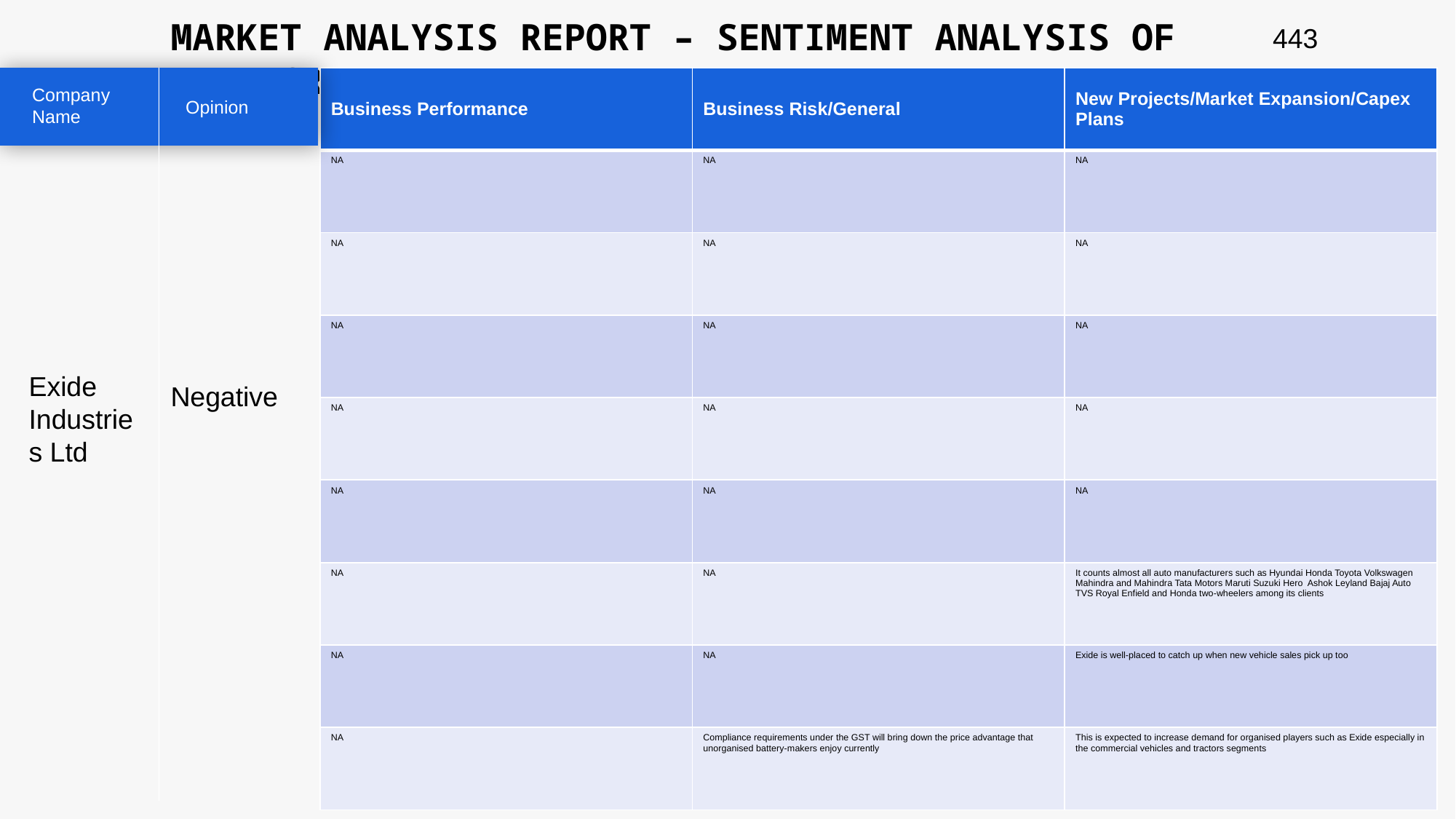

MARKET ANALYSIS REPORT – SENTIMENT ANALYSIS OF PEER GROUP
443

| Business Performance | Business Risk/General | New Projects/Market Expansion/Capex Plans |
| --- | --- | --- |
| NA | NA | NA |
| NA | NA | NA |
| NA | NA | NA |
| NA | NA | NA |
| NA | NA | NA |
| NA | NA | It counts almost all auto manufacturers such as Hyundai Honda Toyota Volkswagen Mahindra and Mahindra Tata Motors Maruti Suzuki Hero Ashok Leyland Bajaj Auto TVS Royal Enfield and Honda two-wheelers among its clients |
| NA | NA | Exide is well-placed to catch up when new vehicle sales pick up too |
| NA | Compliance requirements under the GST will bring down the price advantage that unorganised battery-makers enjoy currently | This is expected to increase demand for organised players such as Exide especially in the commercial vehicles and tractors segments |
Company Name
Opinion
Exide Industries Ltd
Negative